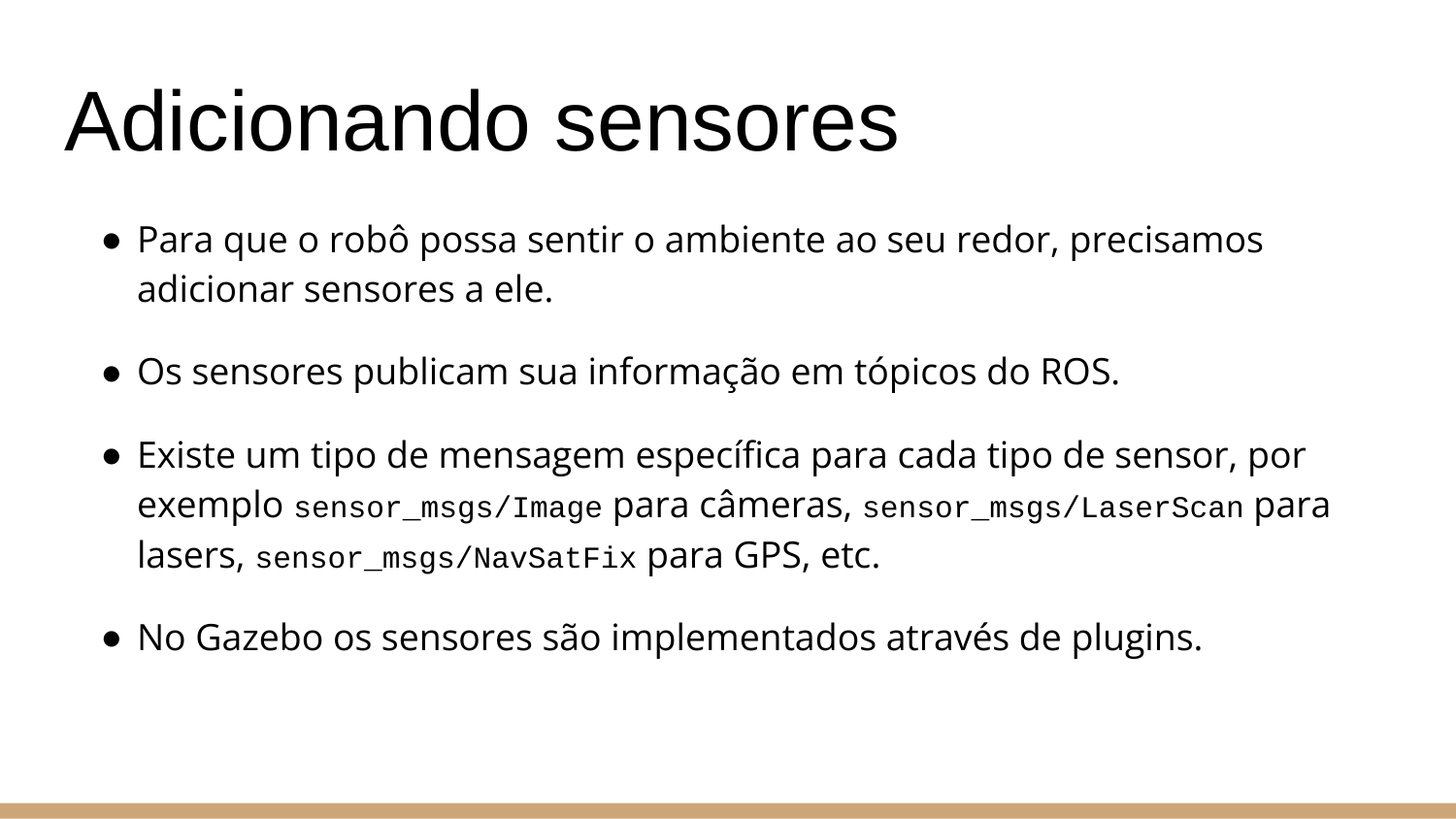

# Adicionando sensores
Para que o robô possa sentir o ambiente ao seu redor, precisamos adicionar sensores a ele.
Os sensores publicam sua informação em tópicos do ROS.
Existe um tipo de mensagem específica para cada tipo de sensor, por exemplo sensor_msgs/Image para câmeras, sensor_msgs/LaserScan para lasers, sensor_msgs/NavSatFix para GPS, etc.
No Gazebo os sensores são implementados através de plugins.